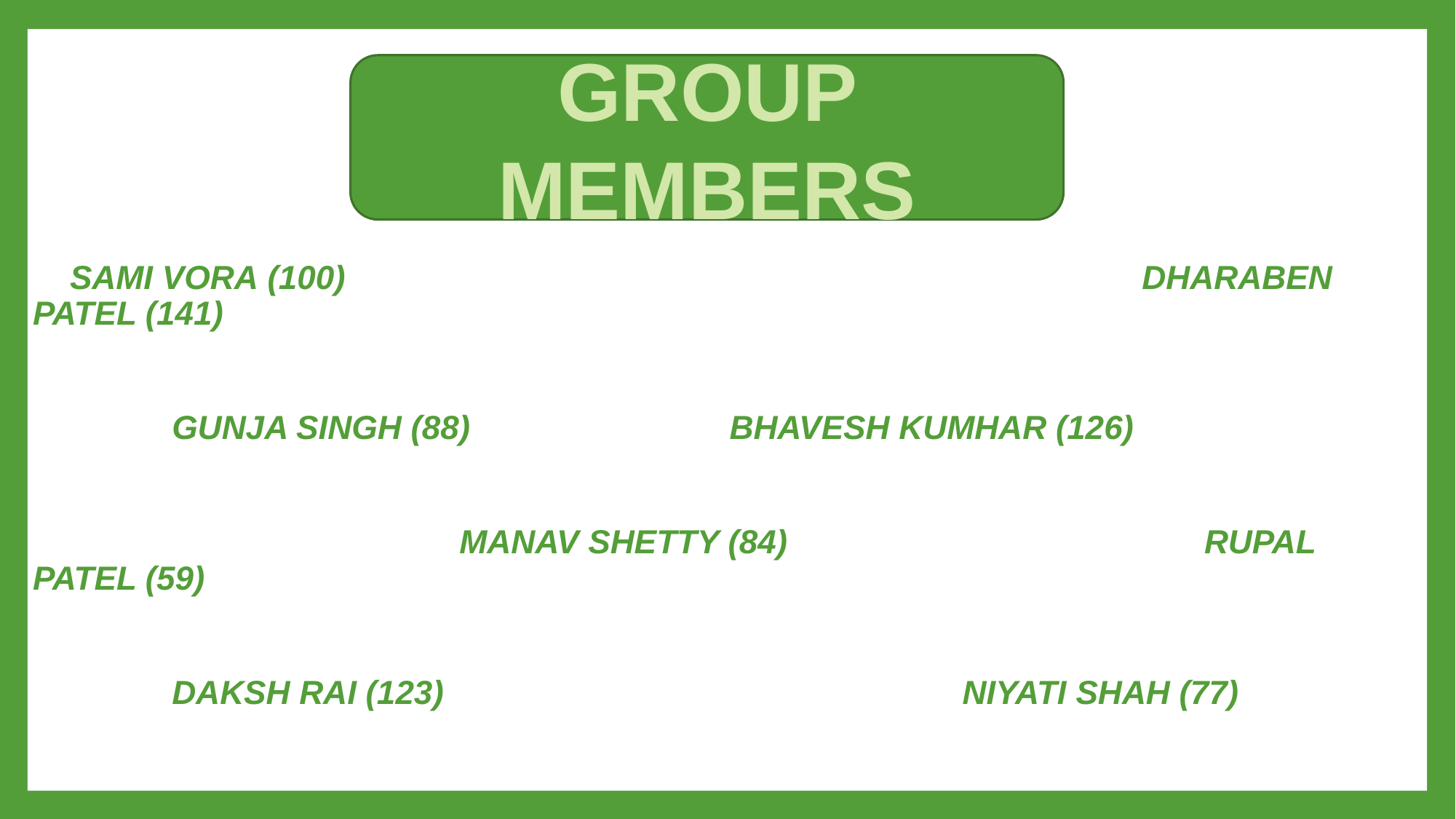

GROUP MEMBERS
    SAMI VORA (100)                                                                                      DHARABEN PATEL (141)

               GUNJA SINGH (88)                            BHAVESH KUMHAR (126)

                                              MANAV SHETTY (84)                                             RUPAL PATEL (59)

               DAKSH RAI (123)                                                        NIYATI SHAH (77)